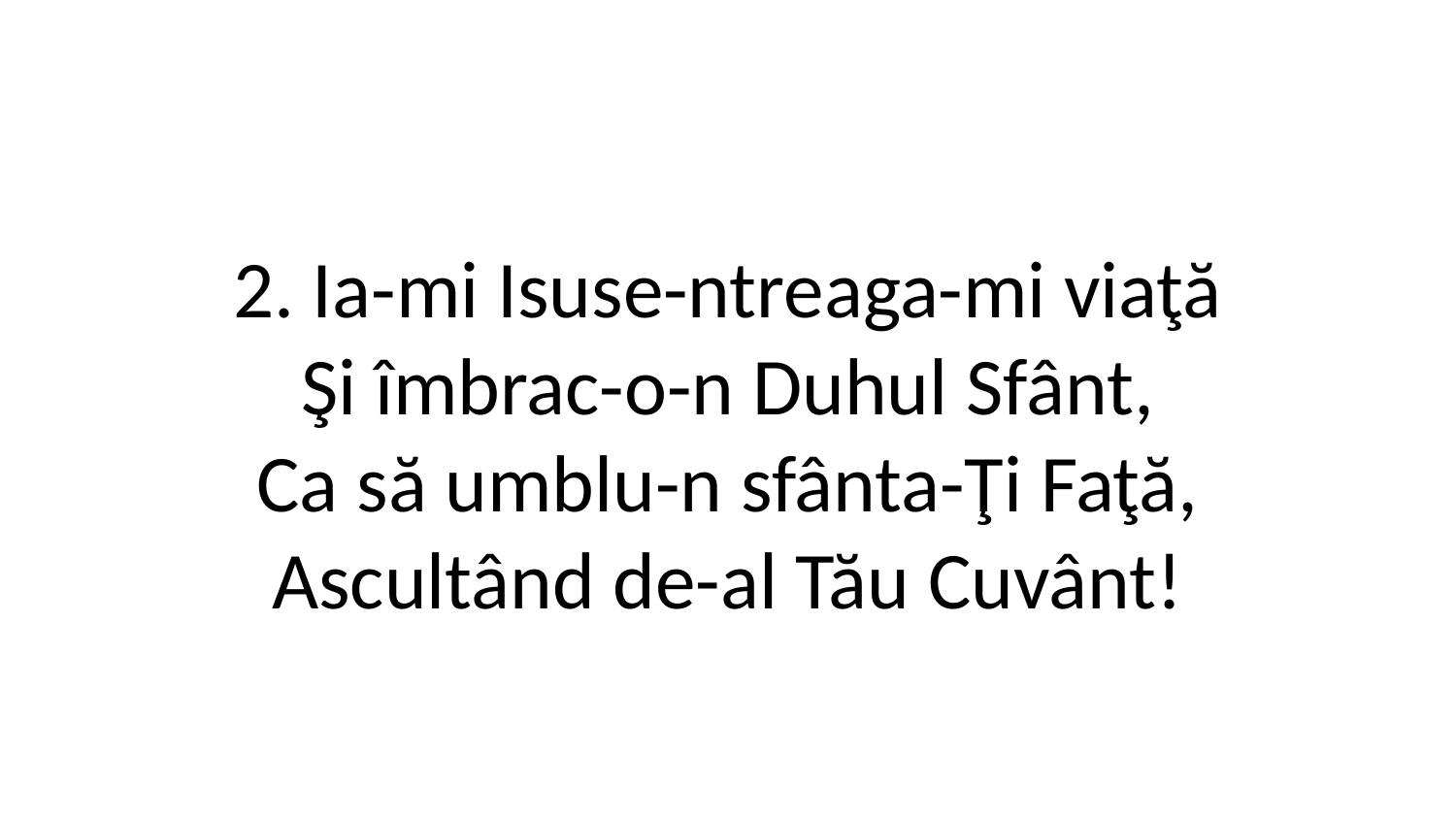

2. Ia-mi Isuse-ntreaga-mi viaţă
Şi îmbrac-o-n Duhul Sfânt,
Ca să umblu-n sfânta-Ţi Faţă,
Ascultând de-al Tău Cuvânt!